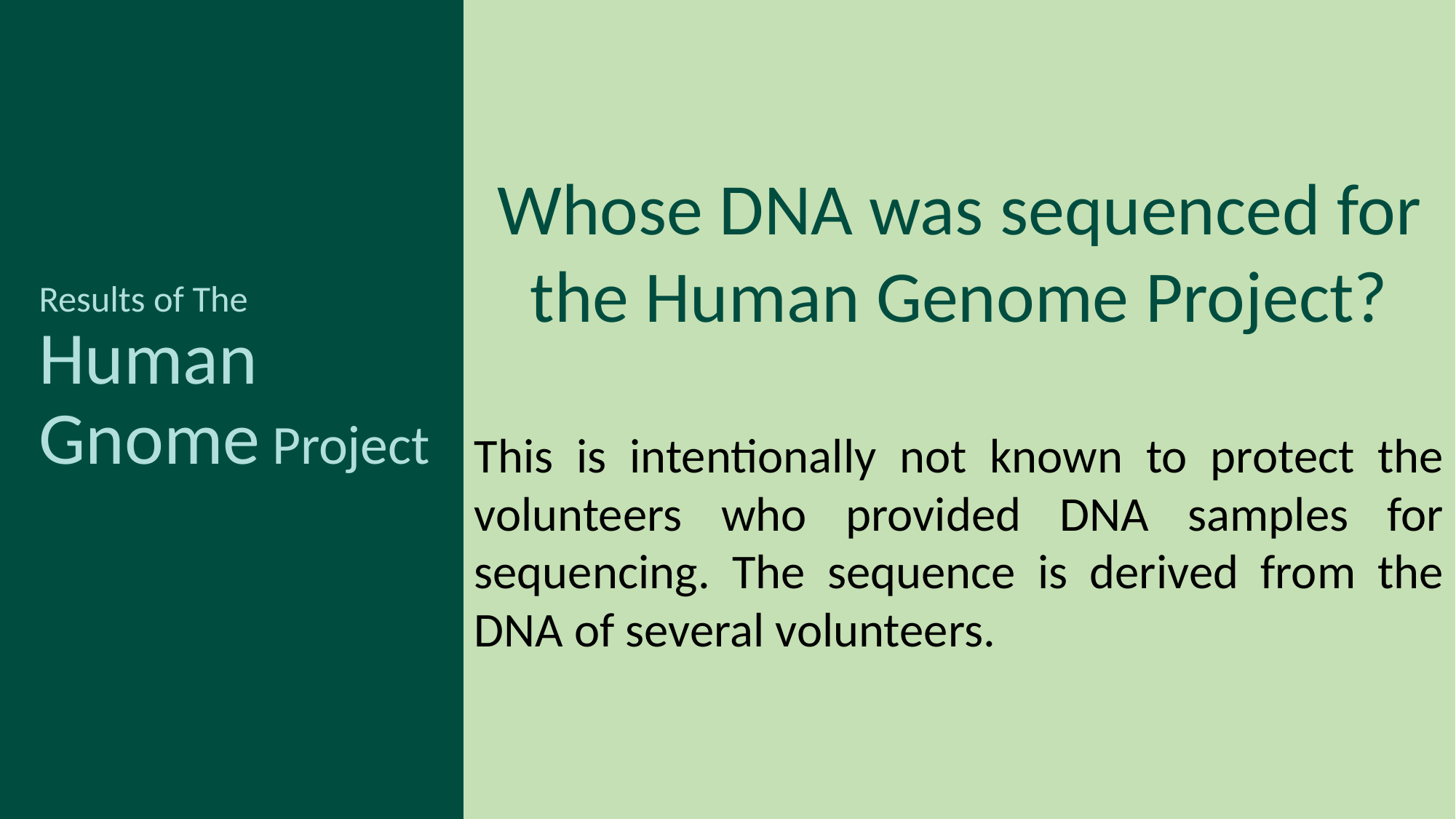

Whose DNA was sequenced for the Human Genome Project?

This is intentionally not known to protect the volunteers who provided DNA samples for sequencing. The sequence is derived from the DNA of several volunteers.
# Results of The Human Gnome Project